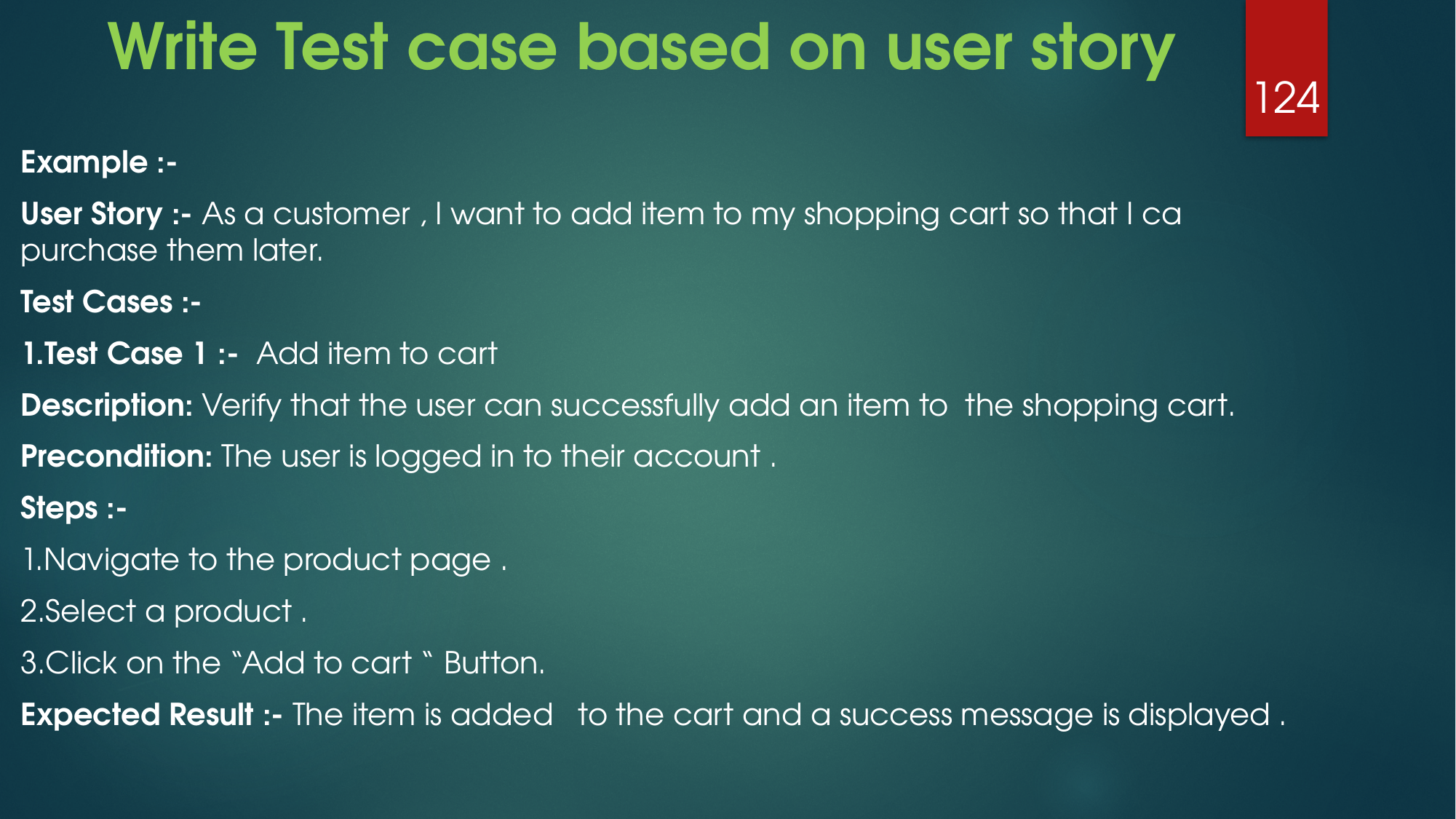

# Write Test case based on user story
124
Example :-
User Story :- As a customer , I want to add item to my shopping cart so that I ca purchase them later.
Test Cases :-
1.Test Case 1 :-  Add item to cart
Description: Verify that the user can successfully add an item to  the shopping cart.
Precondition: The user is logged in to their account .
Steps :-
1.Navigate to the product page .
2.Select a product .
3.Click on the “Add to cart “ Button.
Expected Result :- The item is added   to the cart and a success message is displayed .